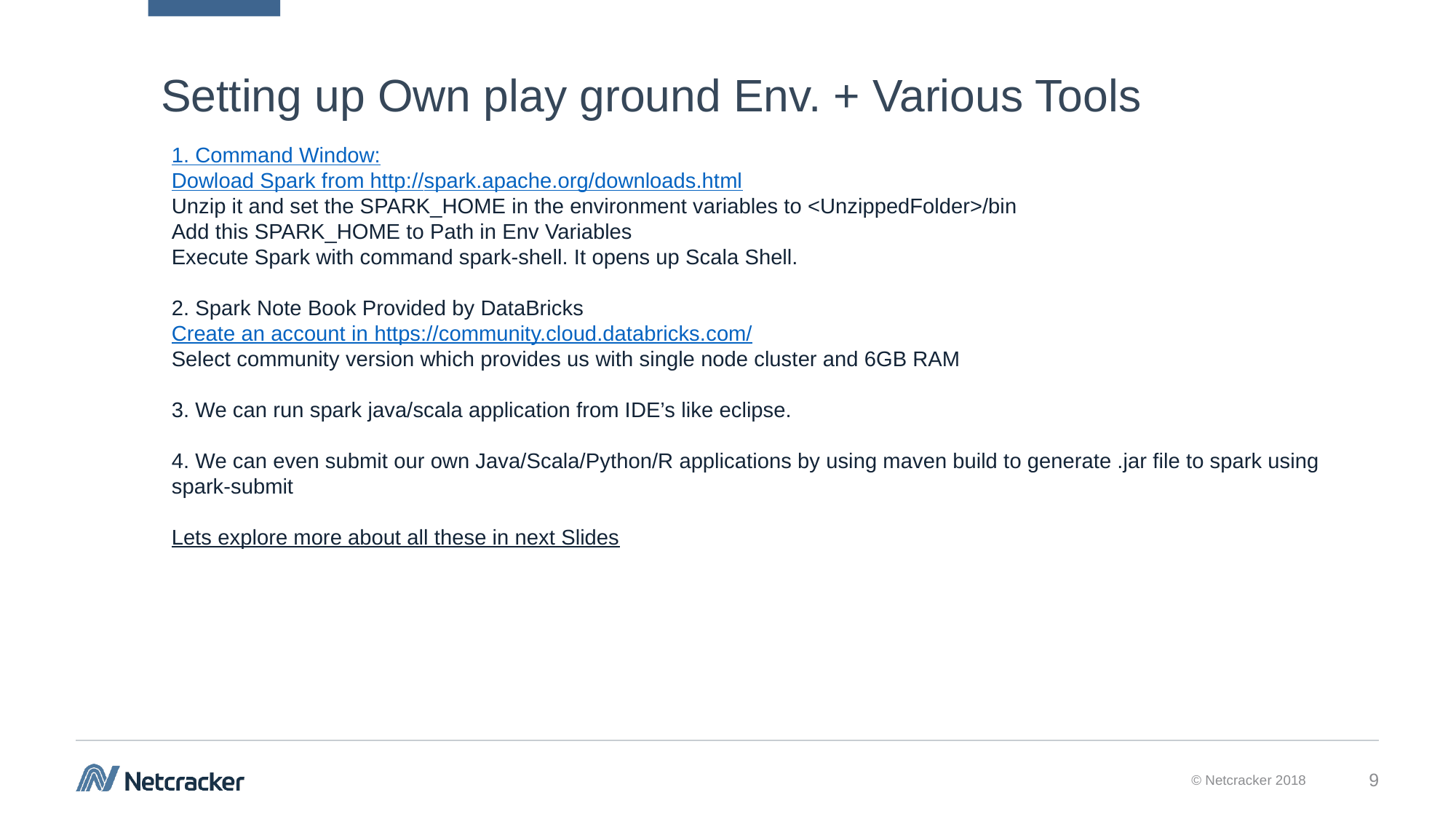

# Setting up Own play ground Env. + Various Tools
1. Command Window:
Dowload Spark from http://spark.apache.org/downloads.html
Unzip it and set the SPARK_HOME in the environment variables to <UnzippedFolder>/bin
Add this SPARK_HOME to Path in Env Variables
Execute Spark with command spark-shell. It opens up Scala Shell.

2. Spark Note Book Provided by DataBricks
Create an account in https://community.cloud.databricks.com/
Select community version which provides us with single node cluster and 6GB RAM
3. We can run spark java/scala application from IDE’s like eclipse.

4. We can even submit our own Java/Scala/Python/R applications by using maven build to generate .jar file to spark using spark-submit

Lets explore more about all these in next Slides